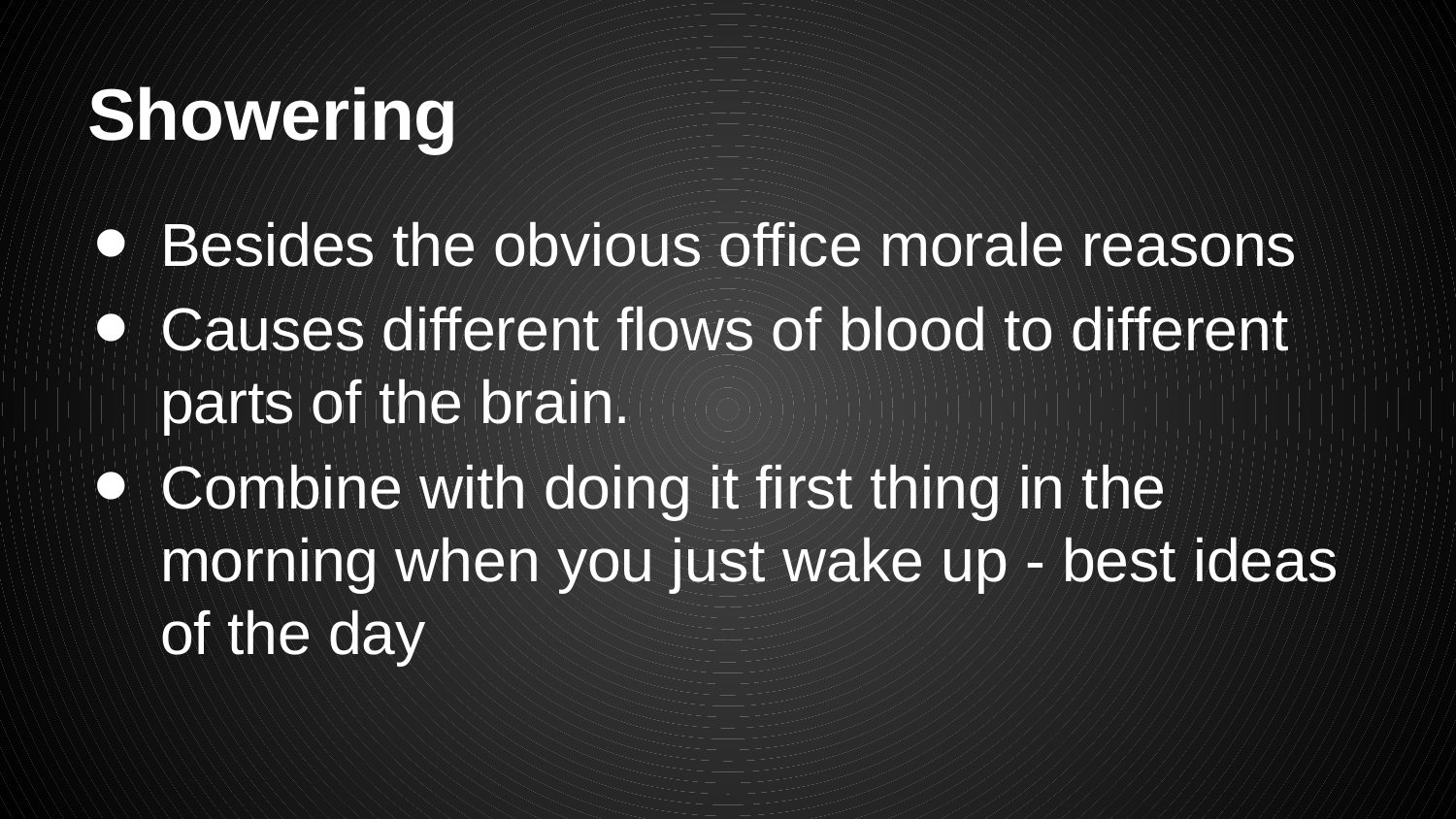

# Showering
Besides the obvious office morale reasons
Causes different flows of blood to different parts of the brain.
Combine with doing it first thing in the morning when you just wake up - best ideas of the day